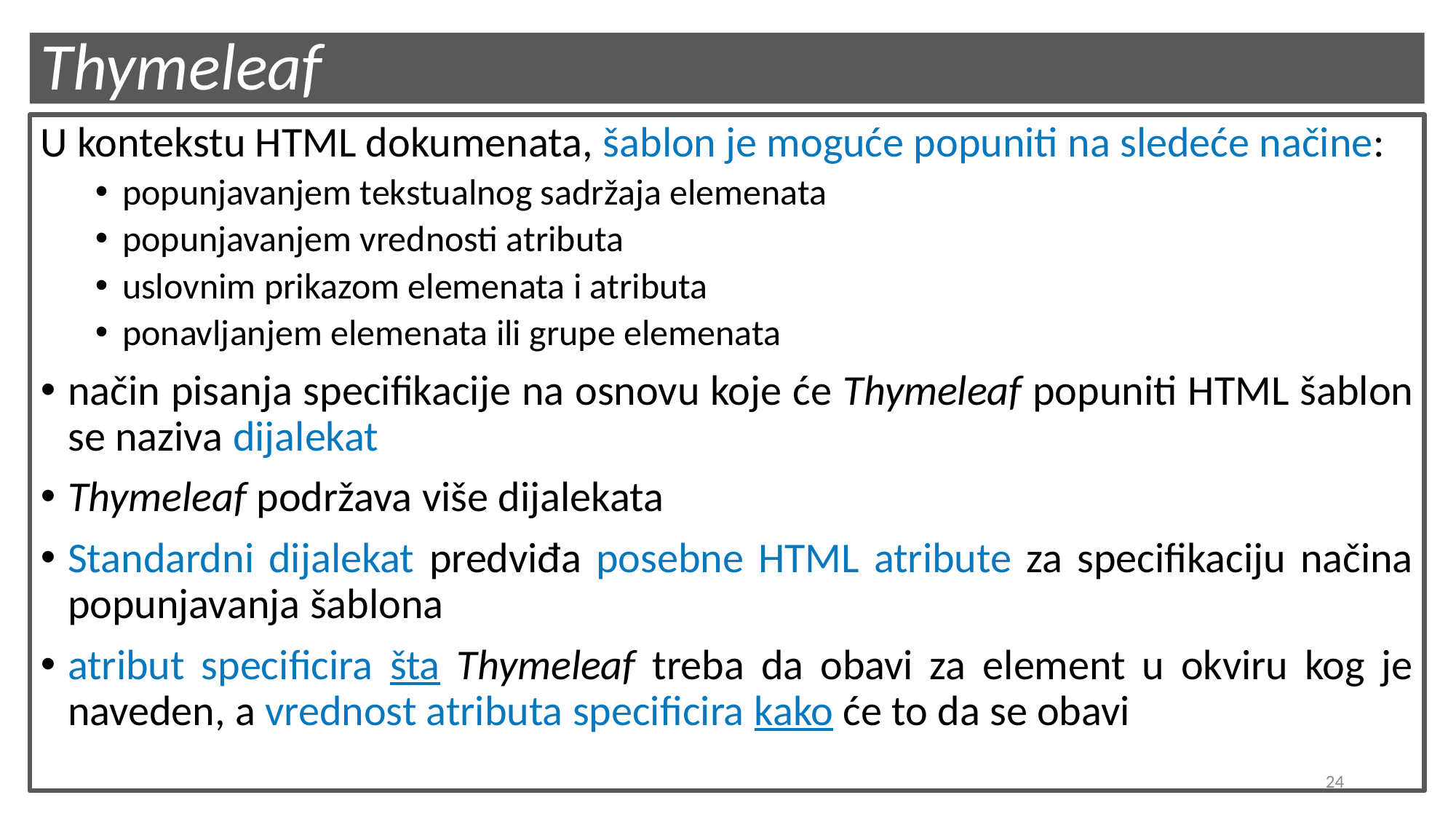

# Thymeleaf
U kontekstu HTML dokumenata, šablon je moguće popuniti na sledeće načine:
popunjavanjem tekstualnog sadržaja elemenata
popunjavanjem vrednosti atributa
uslovnim prikazom elemenata i atributa
ponavljanjem elemenata ili grupe elemenata
način pisanja specifikacije na osnovu koje će Thymeleaf popuniti HTML šablon se naziva dijalekat
Thymeleaf podržava više dijalekata
Standardni dijalekat predviđa posebne HTML atribute za specifikaciju načina popunjavanja šablona
atribut specificira šta Thymeleaf treba da obavi za element u okviru kog je naveden, a vrednost atributa specificira kako će to da se obavi

24